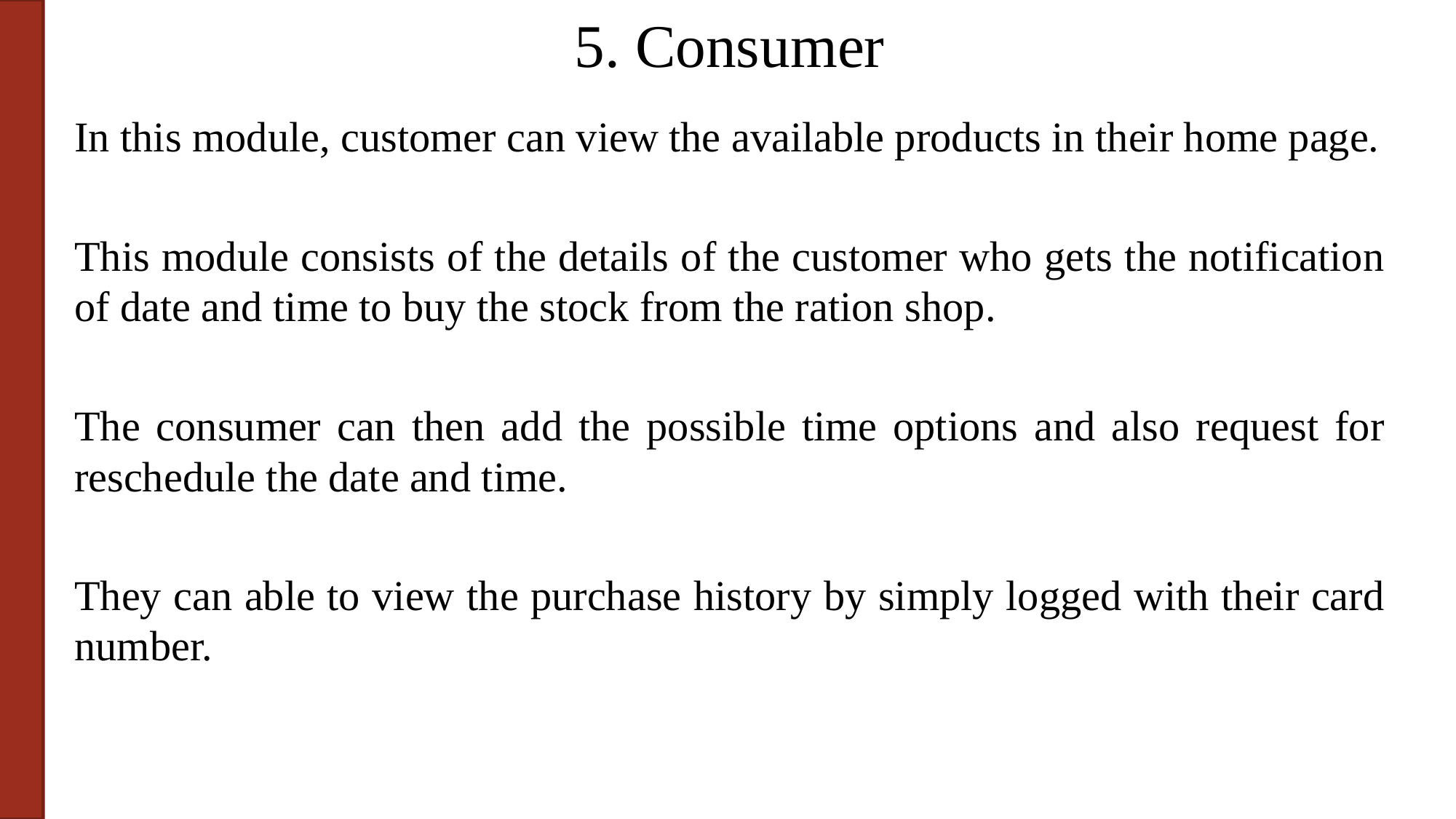

# 5. Consumer
In this module, customer can view the available products in their home page.

This module consists of the details of the customer who gets the notification of date and time to buy the stock from the ration shop.

The consumer can then add the possible time options and also request for reschedule the date and time.

They can able to view the purchase history by simply logged with their card number.